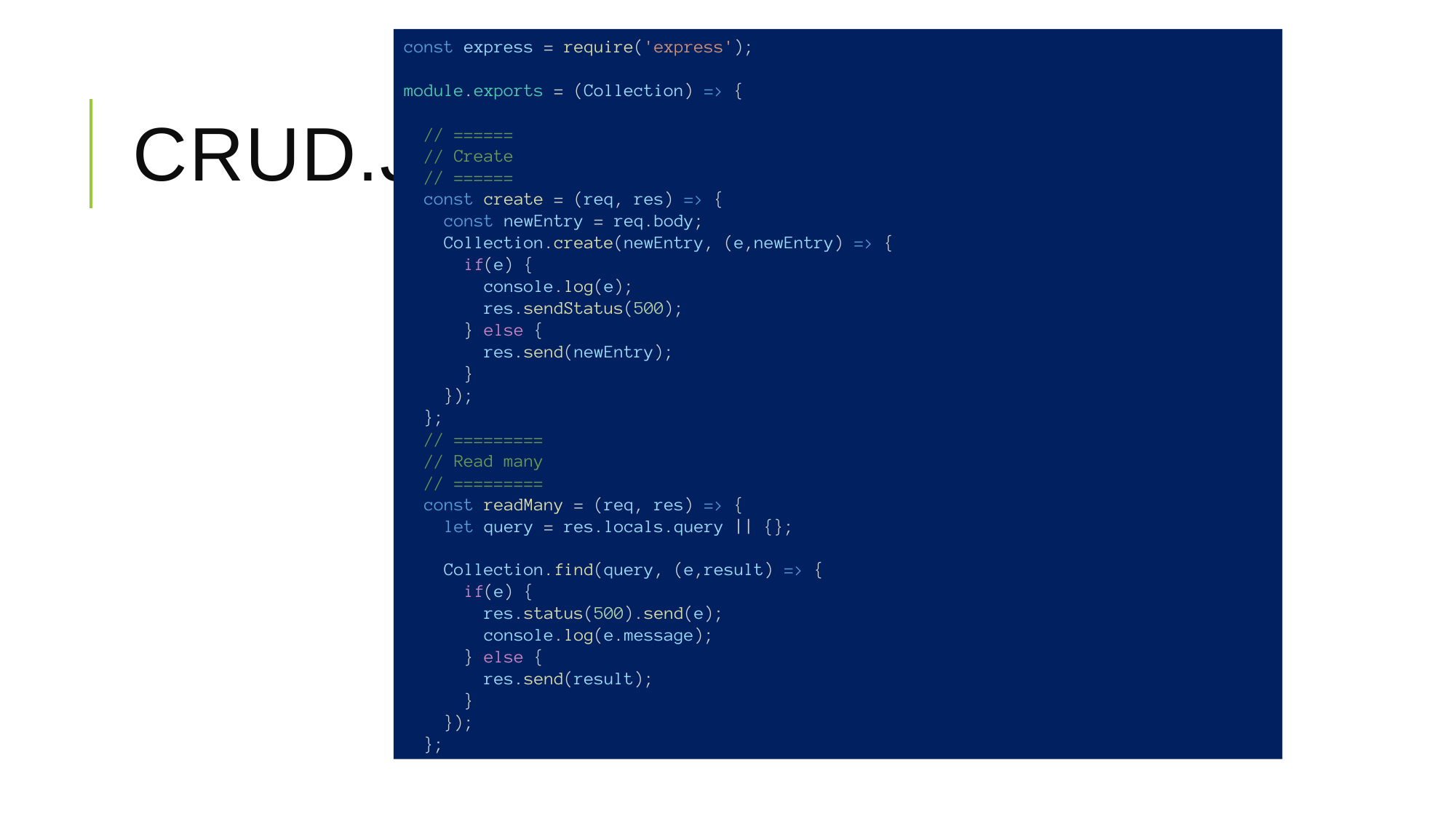

const express = require('express');
module.exports = (Collection) => {
  // ======
  // Create
  // ======
  const create = (req, res) => {
    const newEntry = req.body;
    Collection.create(newEntry, (e,newEntry) => {
      if(e) {
        console.log(e);
        res.sendStatus(500);
      } else {
        res.send(newEntry);
      }
    });
  };
  // =========
  // Read many
  // =========
  const readMany = (req, res) => {
    let query = res.locals.query || {};

    Collection.find(query, (e,result) => {
      if(e) {
        res.status(500).send(e);
        console.log(e.message);
      } else {
        res.send(result);
      }
    });
  };
# Crud.js